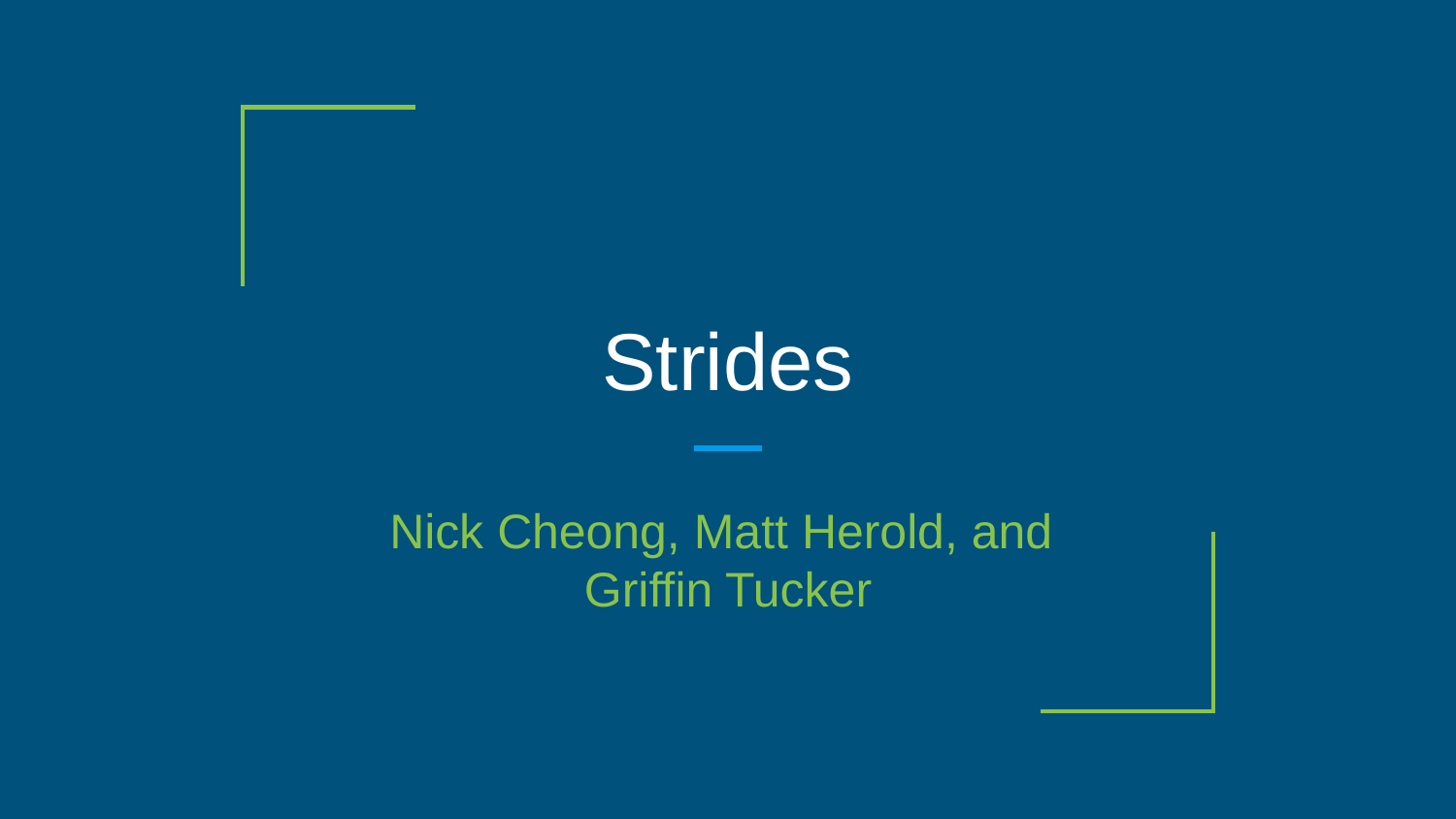

# Strides
Nick Cheong, Matt Herold, and
Griffin Tucker